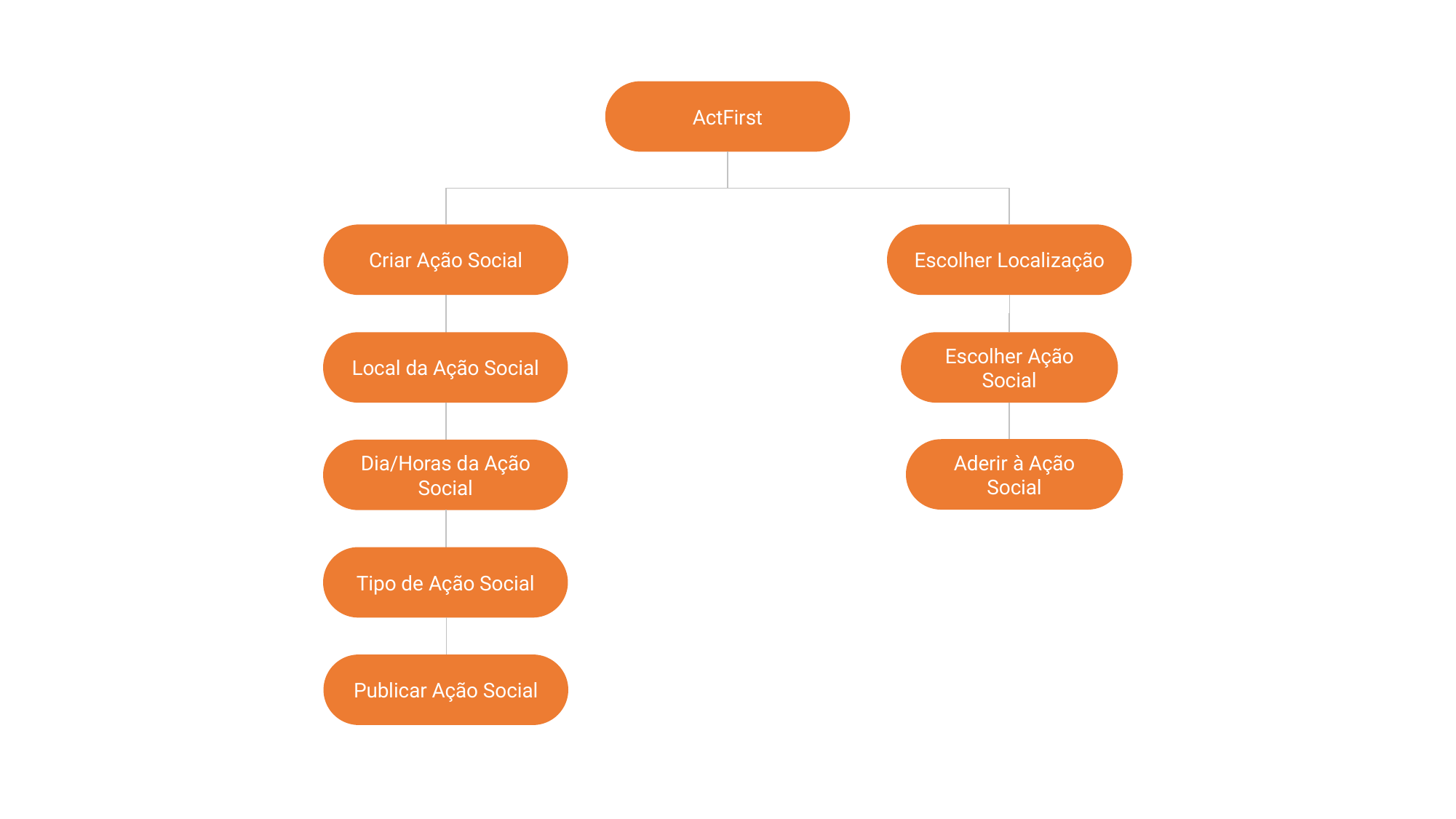

ActFirst
Criar Ação Social
Escolher Localização
Local da Ação Social
Escolher Ação Social
Aderir à Ação Social
Dia/Horas da Ação Social
Tipo de Ação Social
Publicar Ação Social